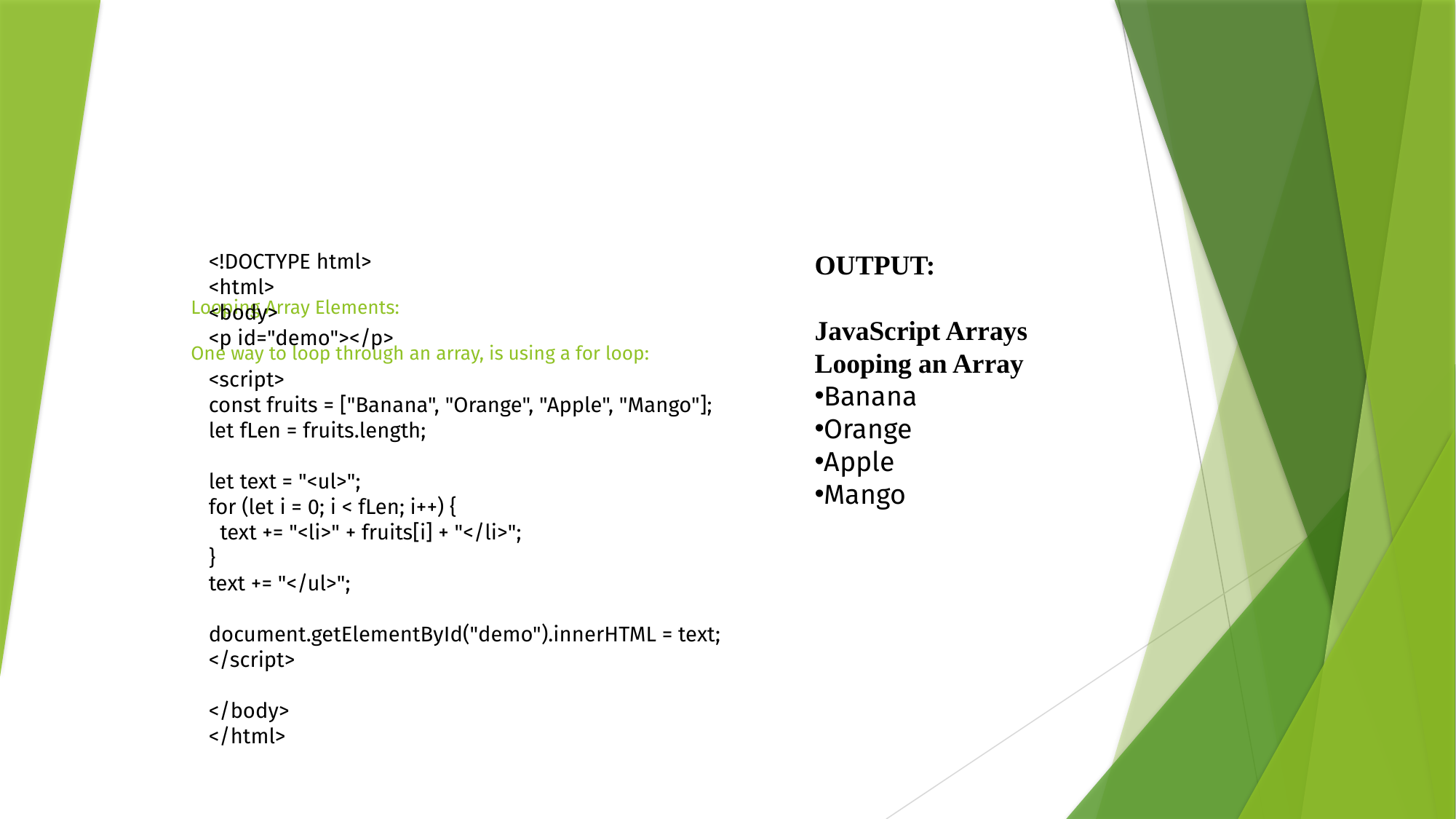

<!DOCTYPE html>
<html>
<body>
<p id="demo"></p>

<script>
const fruits = ["Banana", "Orange", "Apple", "Mango"];
let fLen = fruits.length;

let text = "<ul>";
for (let i = 0; i < fLen; i++) {
  text += "<li>" + fruits[i] + "</li>";
}
text += "</ul>";

document.getElementById("demo").innerHTML = text;
</script>

</body>
</html>
OUTPUT:

JavaScript Arrays
Looping an Array
Banana
Orange
Apple
Mango
# Looping Array Elements: One way to loop through an array, is using a for loop: